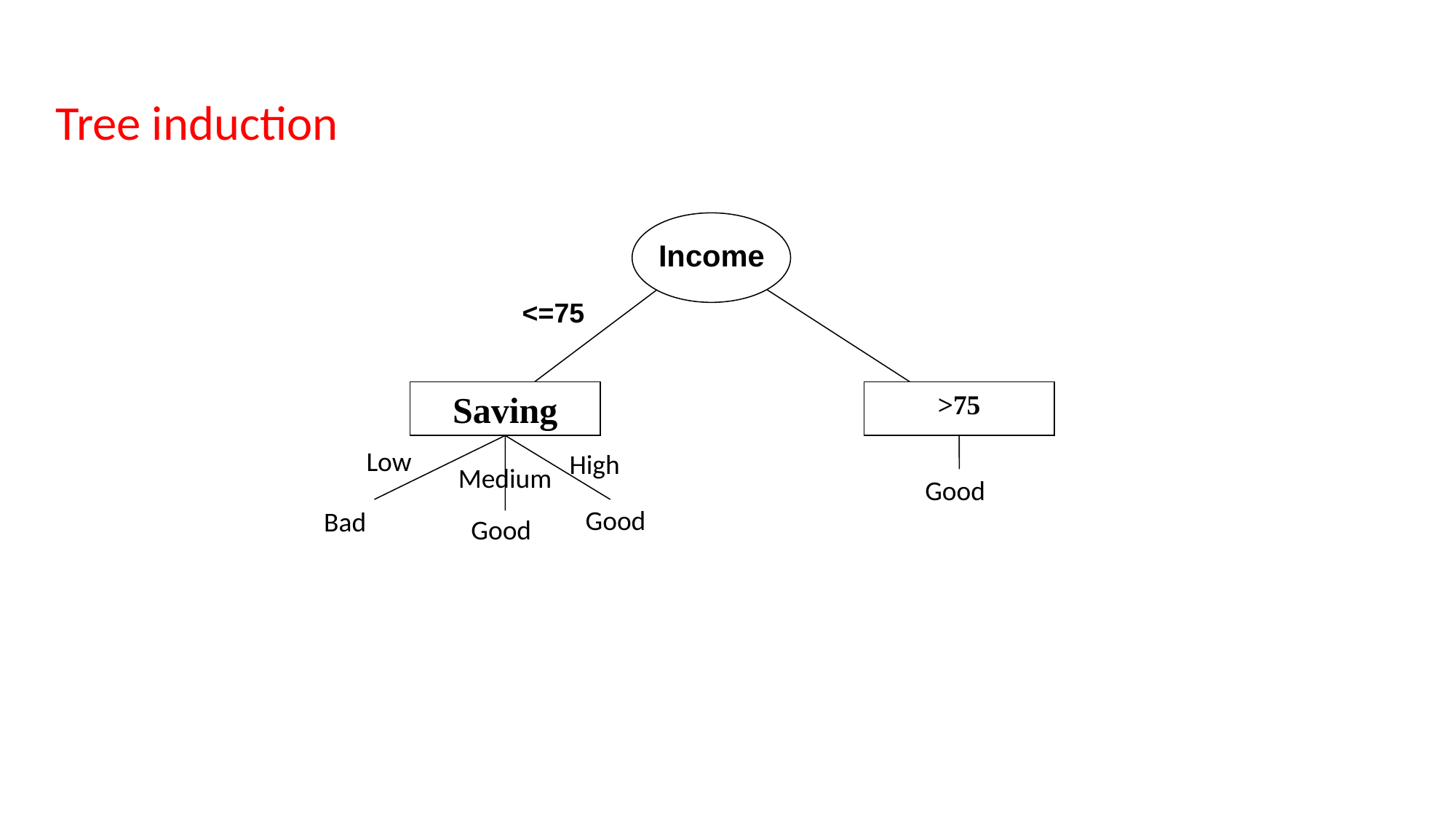

Tree induction

Income

Saving
>75
<=75

Low
High
Medium
Good
Good
Bad
Good